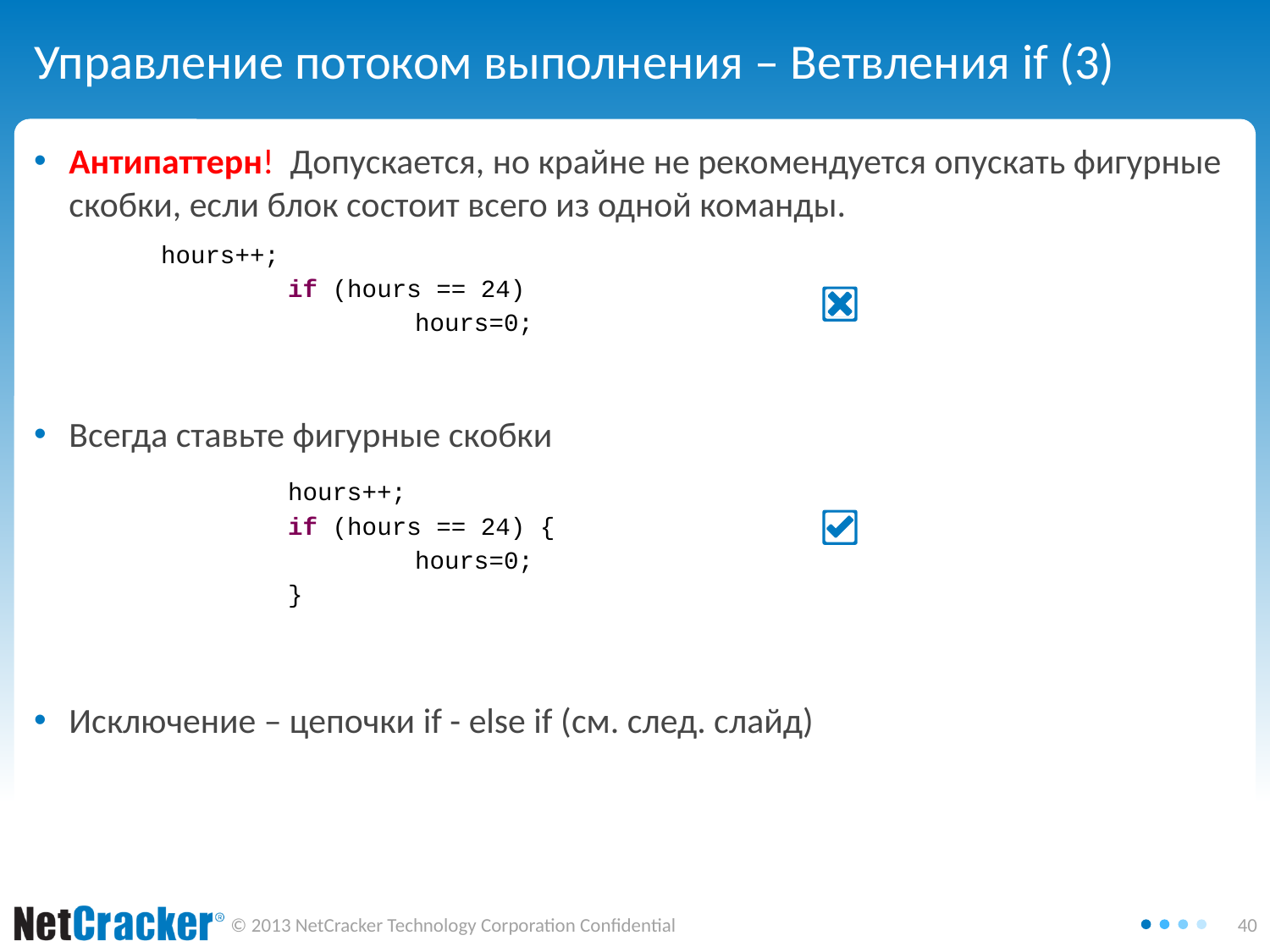

# Управление потоком выполнения – Ветвления if (3)
Антипаттерн!  Допускается, но крайне не рекомендуется опускать фигурные скобки, если блок состоит всего из одной команды.
	hours++;
		if (hours == 24)
			hours=0;

Всегда ставьте фигурные скобки
		hours++;
		if (hours == 24) {
			hours=0;
		}

Исключение – цепочки if - else if (см. след. слайд)